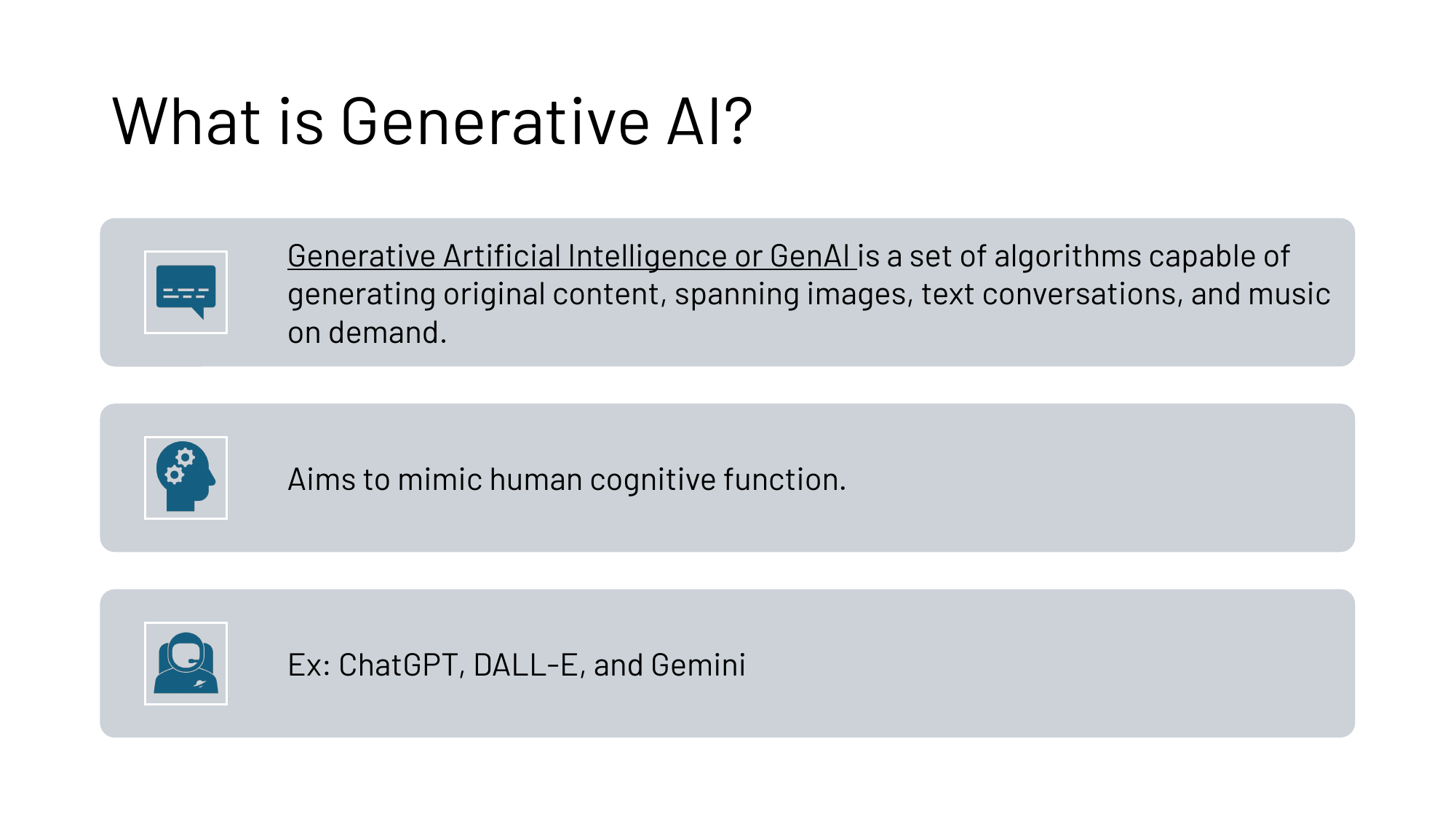

# What is Generative AI?
Generative Artificial Intelligence or GenAI is a set of algorithms capable of generating original content, spanning images, text conversations, and music on demand.
Aims to mimic human cognitive function.
Ex: ChatGPT, DALL-E, and Gemini